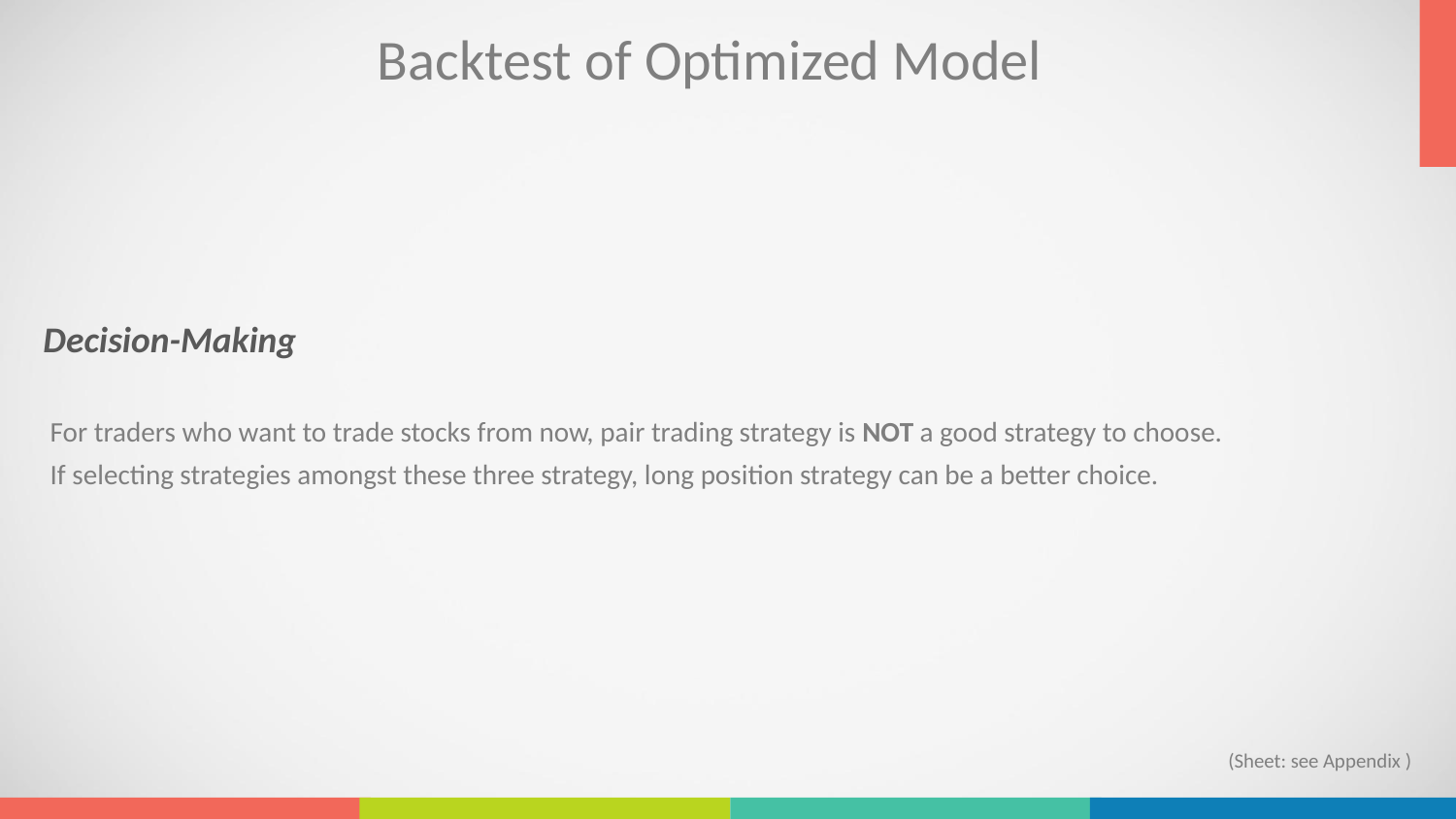

Backtest of Optimized Model
Decision-Making
For traders who want to trade stocks from now, pair trading strategy is NOT a good strategy to choose. If selecting strategies amongst these three strategy, long position strategy can be a better choice.

(Sheet: see Appendix )